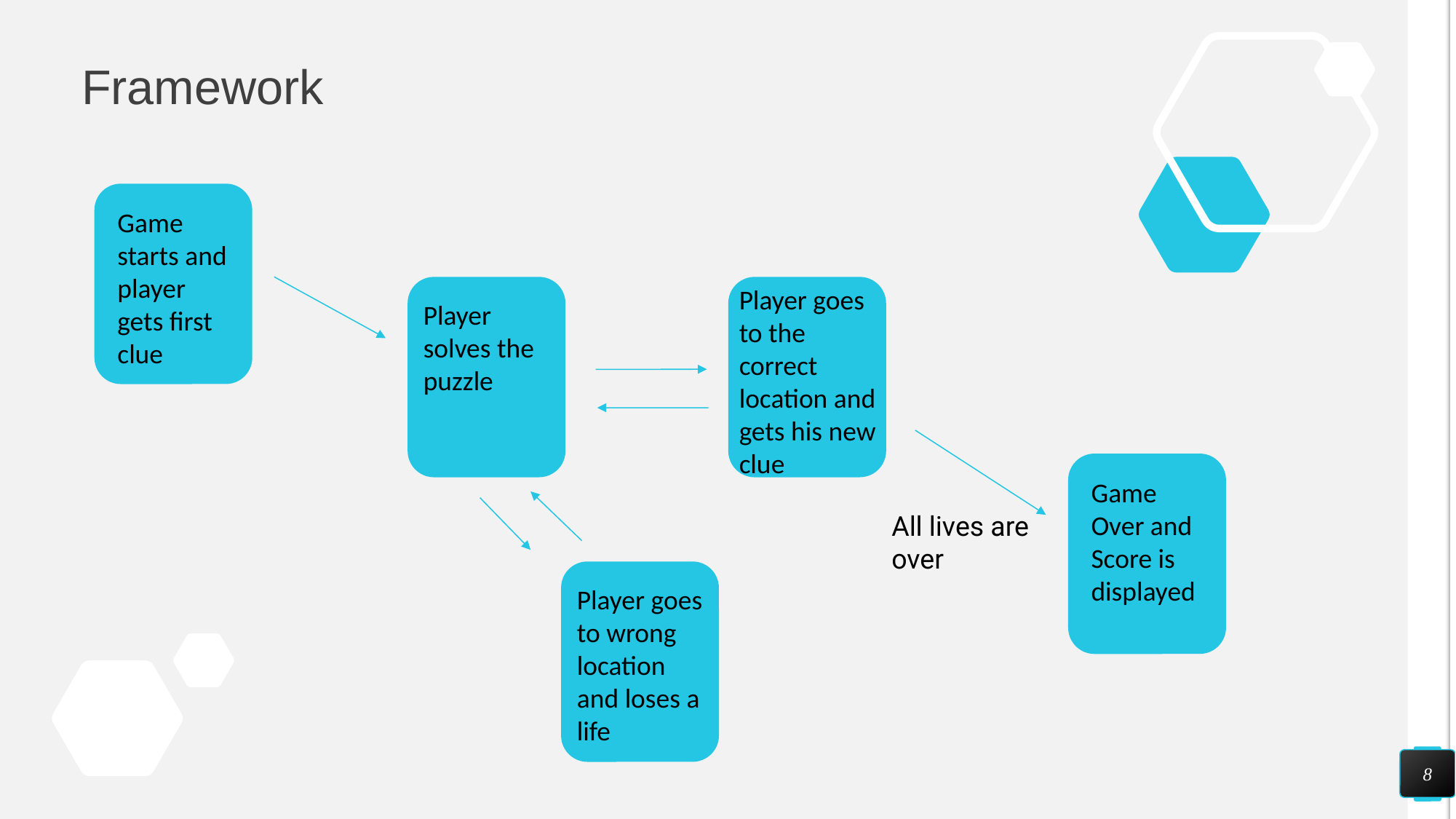

Framework

Game starts and player gets first clue
Player goes to the correct location and gets his new clue

Player solves the puzzle

Game Over and Score is displayed
All lives are over

Player goes to wrong location and loses a life
8